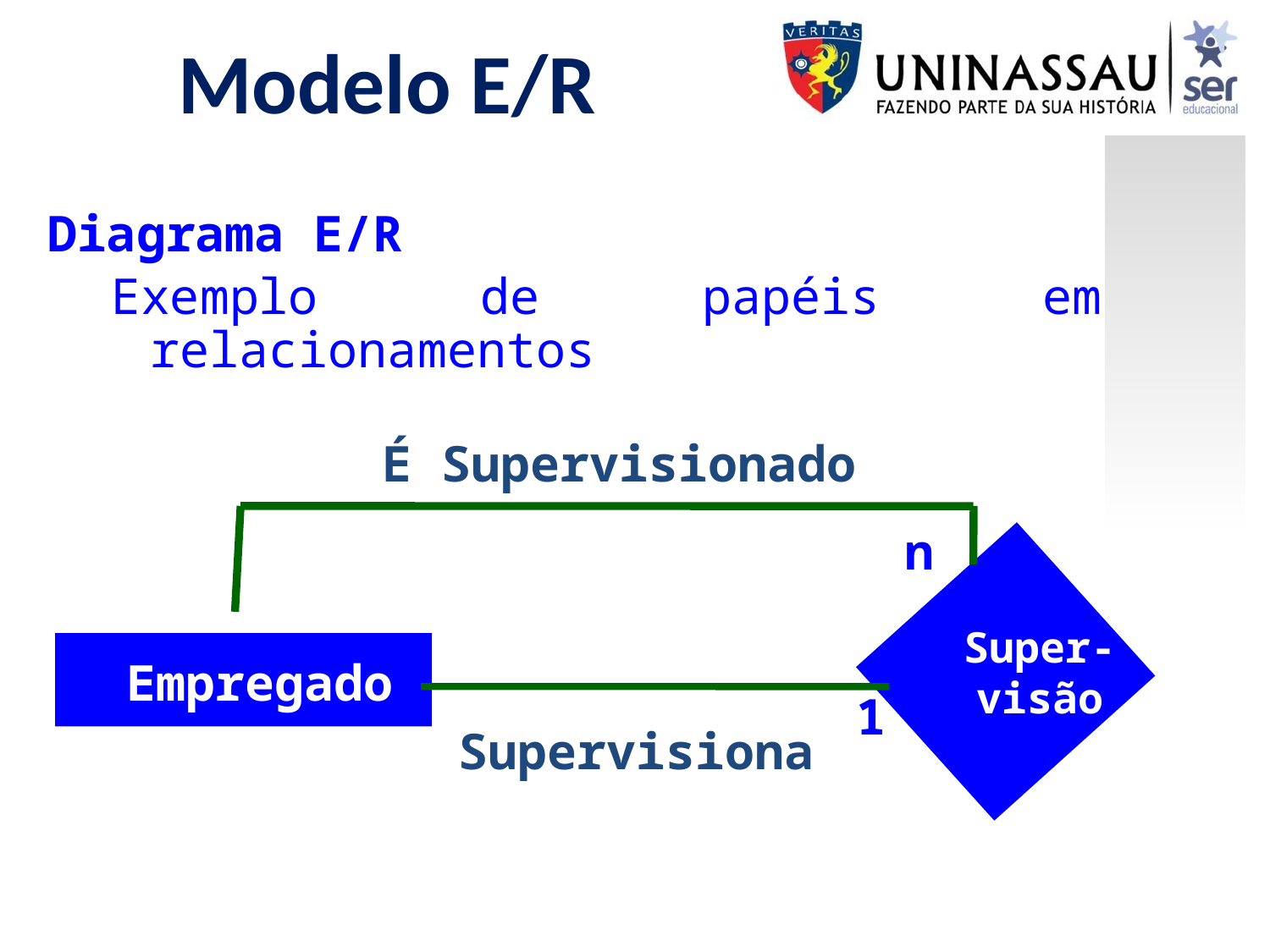

Modelo E/R
Diagrama E/R
Exemplo de papéis em relacionamentos

É Supervisionado
n

Super-
visão
1

Empregado
Supervisiona